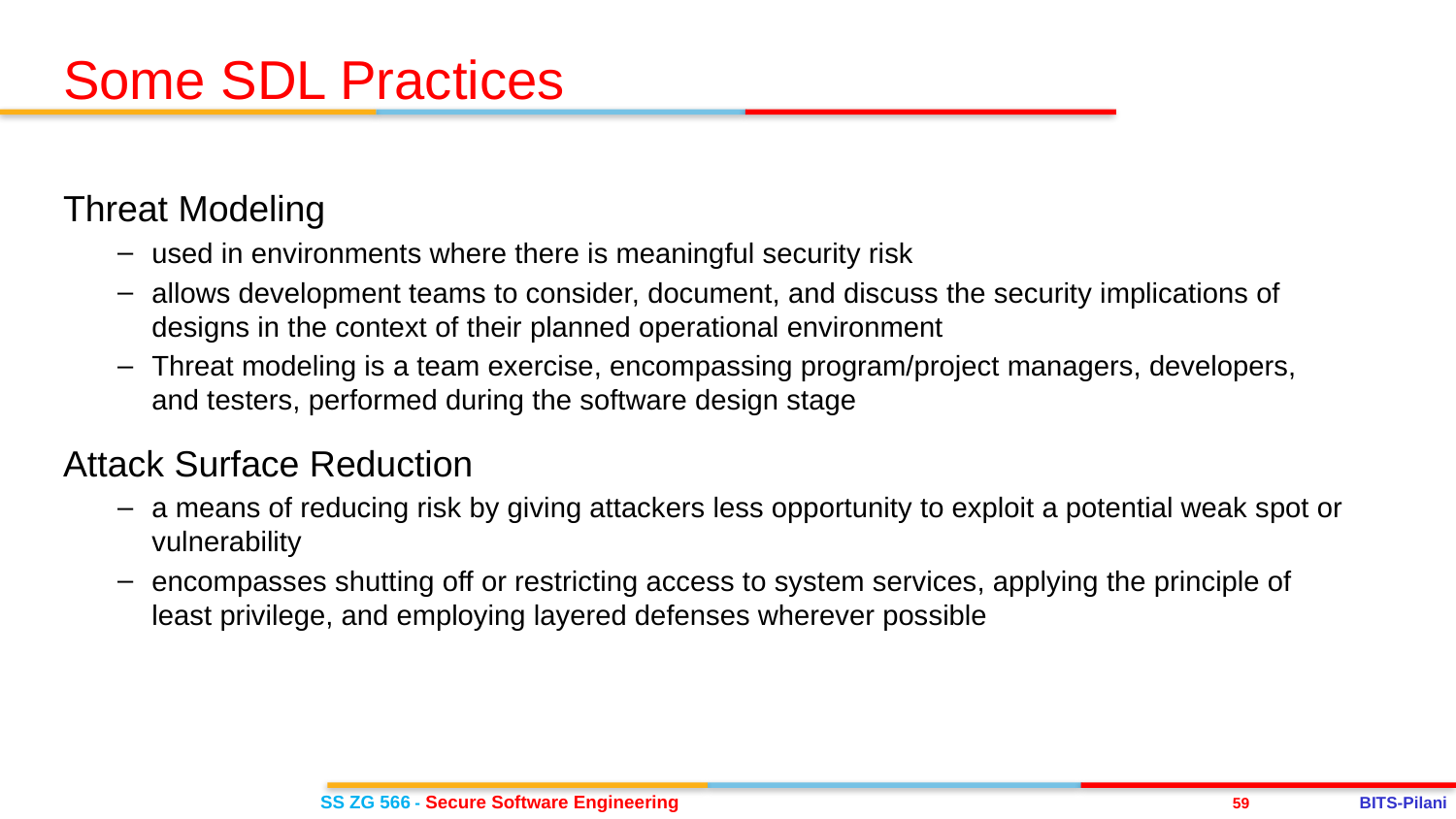

Some SDL Practices
Threat Modeling
used in environments where there is meaningful security risk
allows development teams to consider, document, and discuss the security implications of designs in the context of their planned operational environment
Threat modeling is a team exercise, encompassing program/project managers, developers, and testers, performed during the software design stage
Attack Surface Reduction
a means of reducing risk by giving attackers less opportunity to exploit a potential weak spot or vulnerability
encompasses shutting off or restricting access to system services, applying the principle of least privilege, and employing layered defenses wherever possible